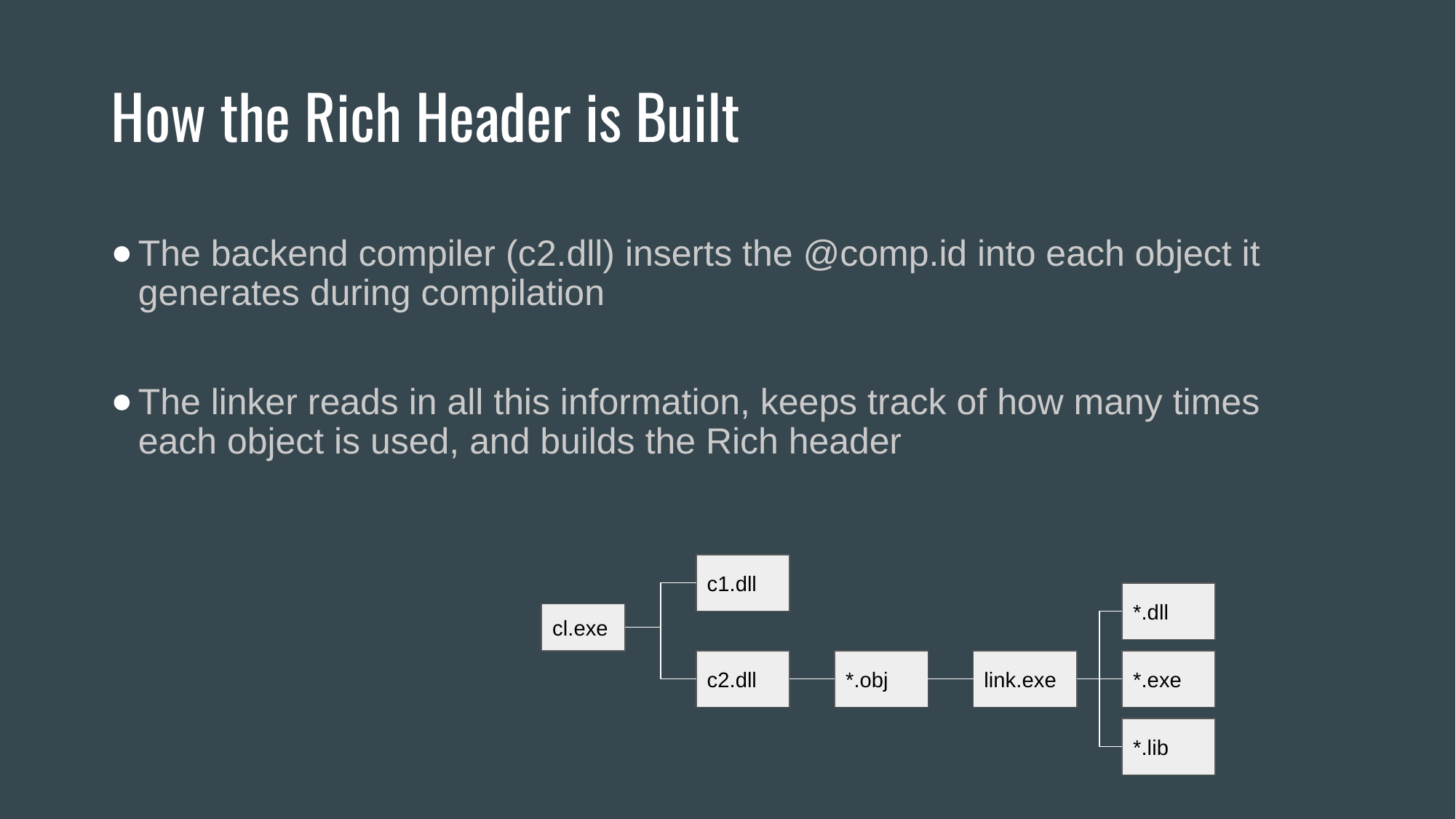

# How the Rich Header is Built
The backend compiler (c2.dll) inserts the @comp.id into each object it generates during compilation

The linker reads in all this information, keeps track of how many times each object is used, and builds the Rich header

c1.dll
*.dll
cl.exe
c2.dll
*.obj
link.exe
*.exe
*.lib